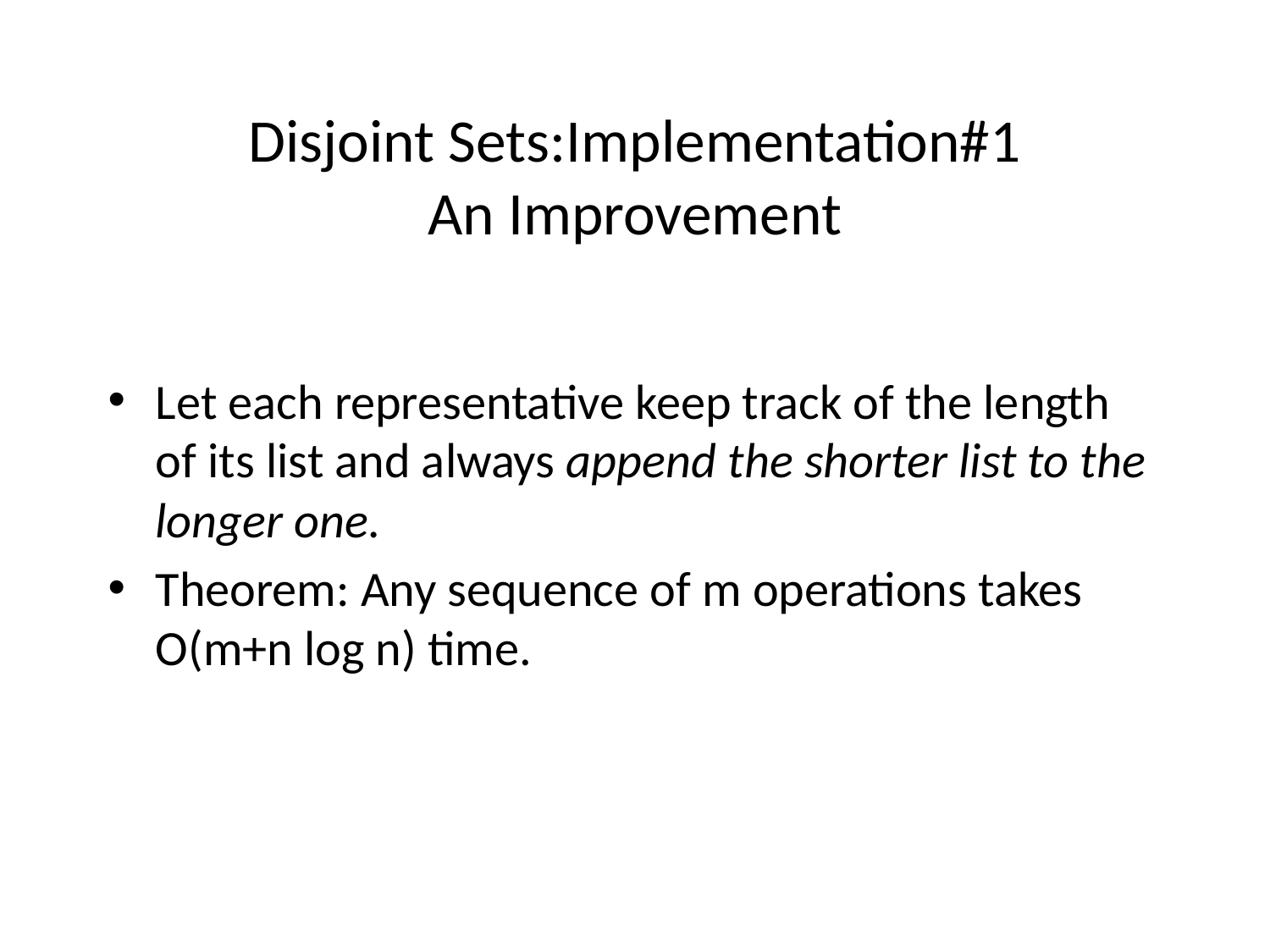

# Disjoint Sets:Implementation#1 An Improvement

Let each representative keep track of the length of its list and always append the shorter list to the longer one.
Theorem: Any sequence of m operations takes     O(m+n log n) time.